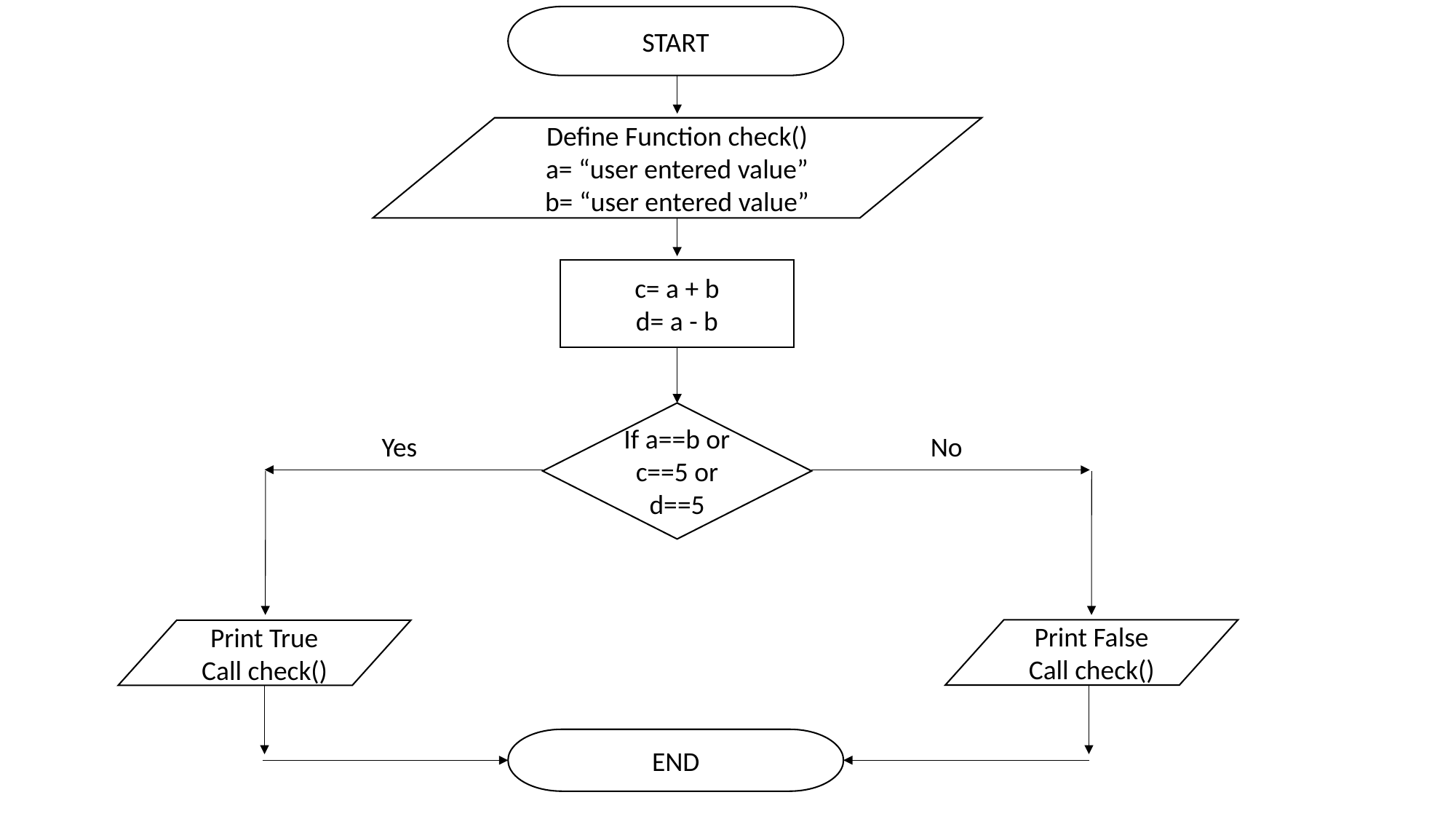

START

Define Function check()
a= “user entered value”
b= “user entered value”

c= a + b
d= a - b
If a==b or c==5 or d==5
Yes
No
Print False
Call check()
Print True
Call check()
END